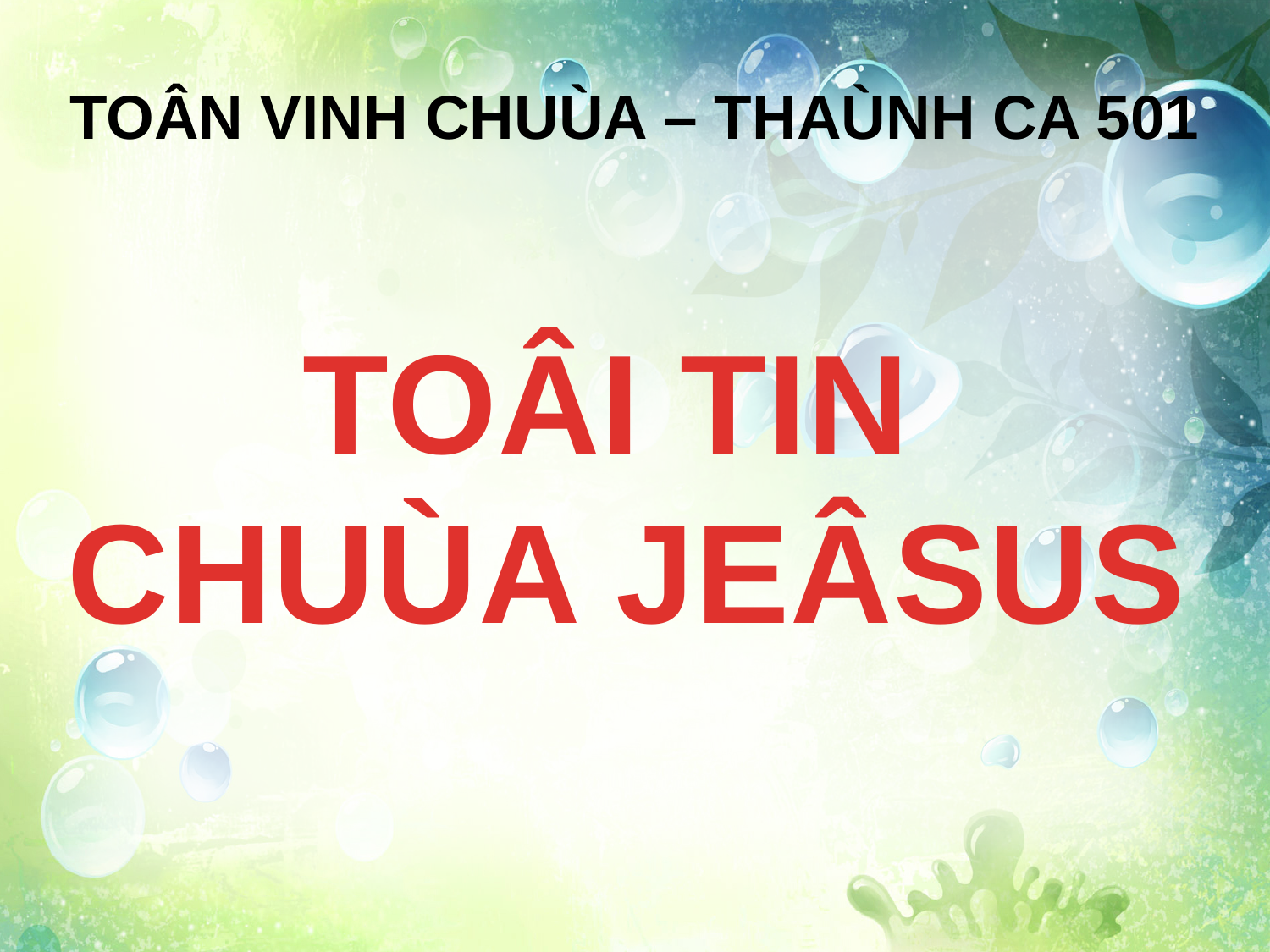

TOÂN VINH CHUÙA – THAÙNH CA 501
TOÂI TIN
CHUÙA JEÂSUS